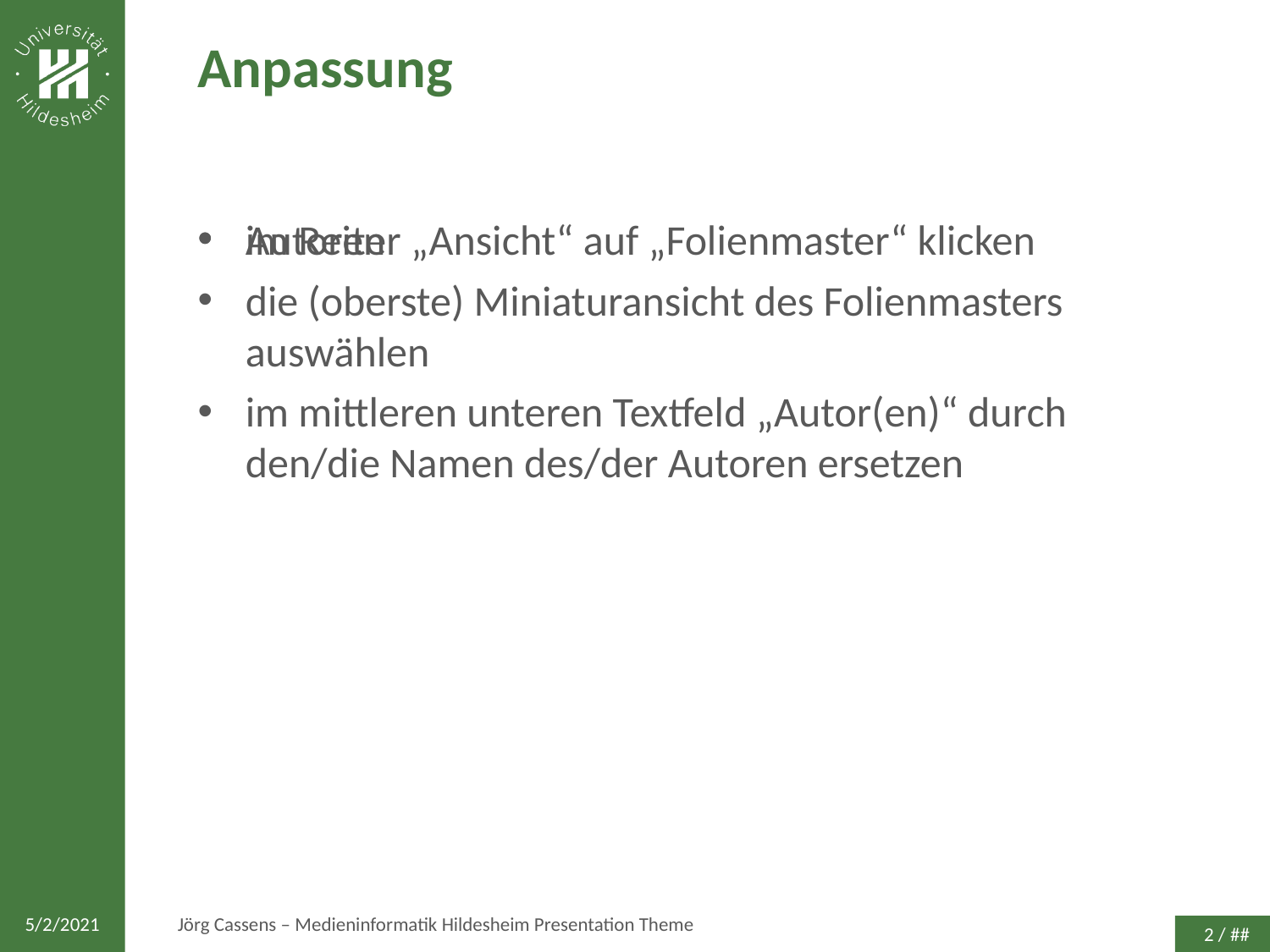

# Anpassung
Autoren
im Reiter „Ansicht“ auf „Folienmaster“ klicken
die (oberste) Miniaturansicht des Folienmasters auswählen
im mittleren unteren Textfeld „Autor(en)“ durch den/die Namen des/der Autoren ersetzen